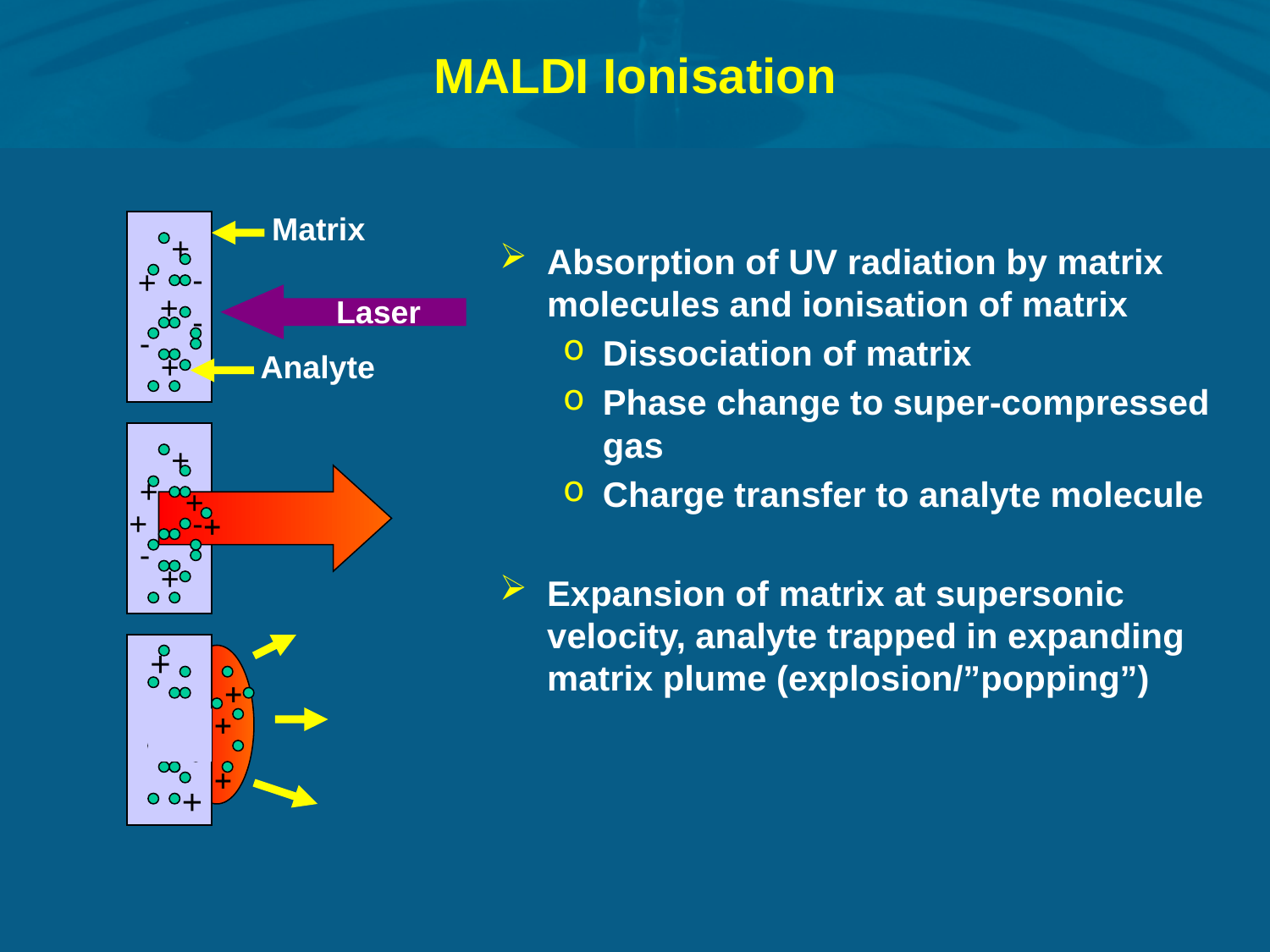

# MALDI Ionisation
Matrix
+
+

Absorption of UV radiation by matrix molecules and ionisation of matrix
Dissociation of matrix
Phase change to super-compressed gas
Charge transfer to analyte molecule

Expansion of matrix at supersonic velocity, analyte trapped in expanding matrix plume (explosion/”popping”)
-
+

Laser
-
-
+
Analyte

+
+

+
-

+
+
-
+
-

-
+

+

+
+

+

+